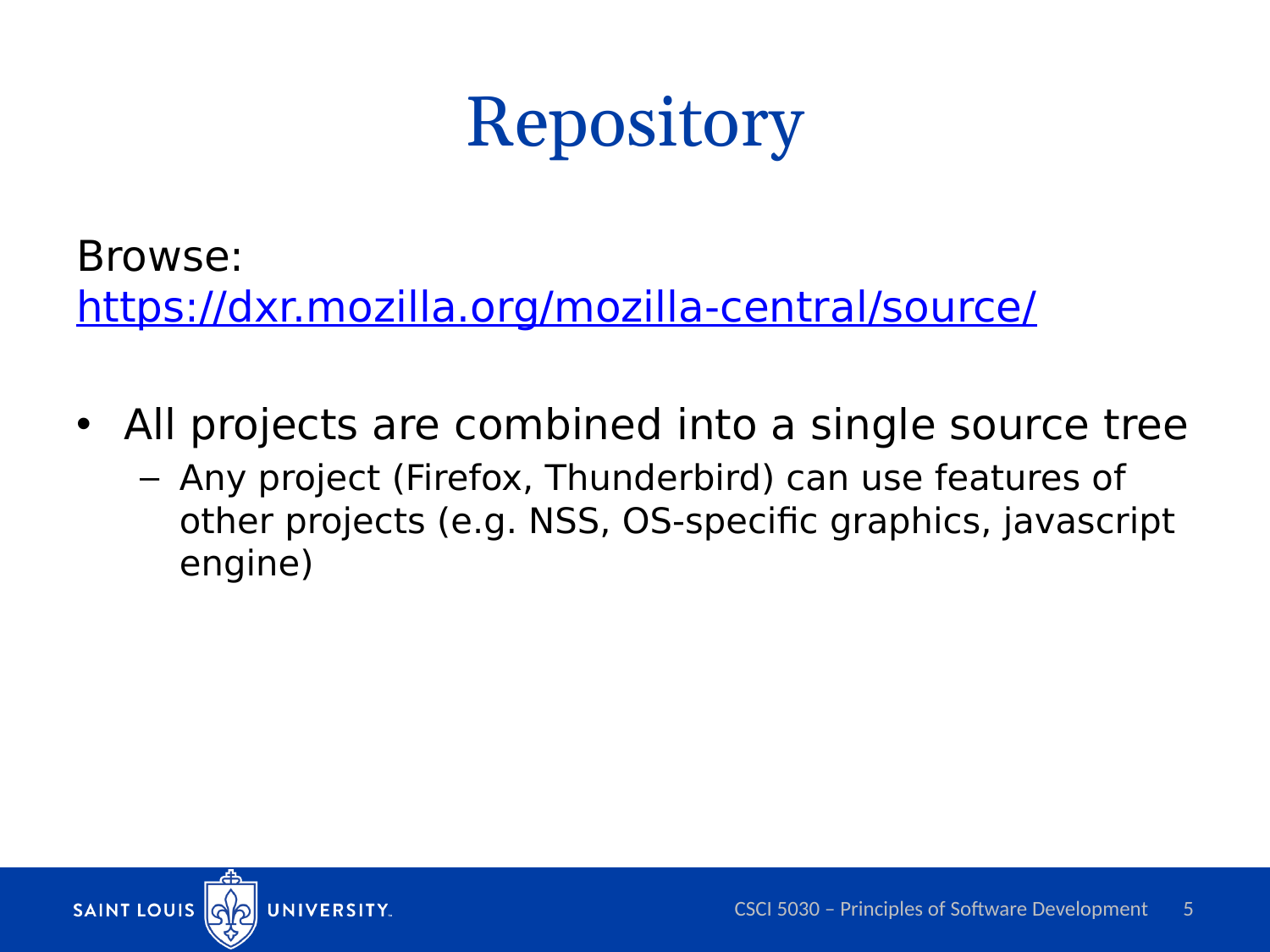

# Repository
Browse: https://dxr.mozilla.org/mozilla-central/source/

All projects are combined into a single source tree
Any project (Firefox, Thunderbird) can use features of other projects (e.g. NSS, OS-specific graphics, javascript engine)

CSCI 5030 – Principles of Software Development
5